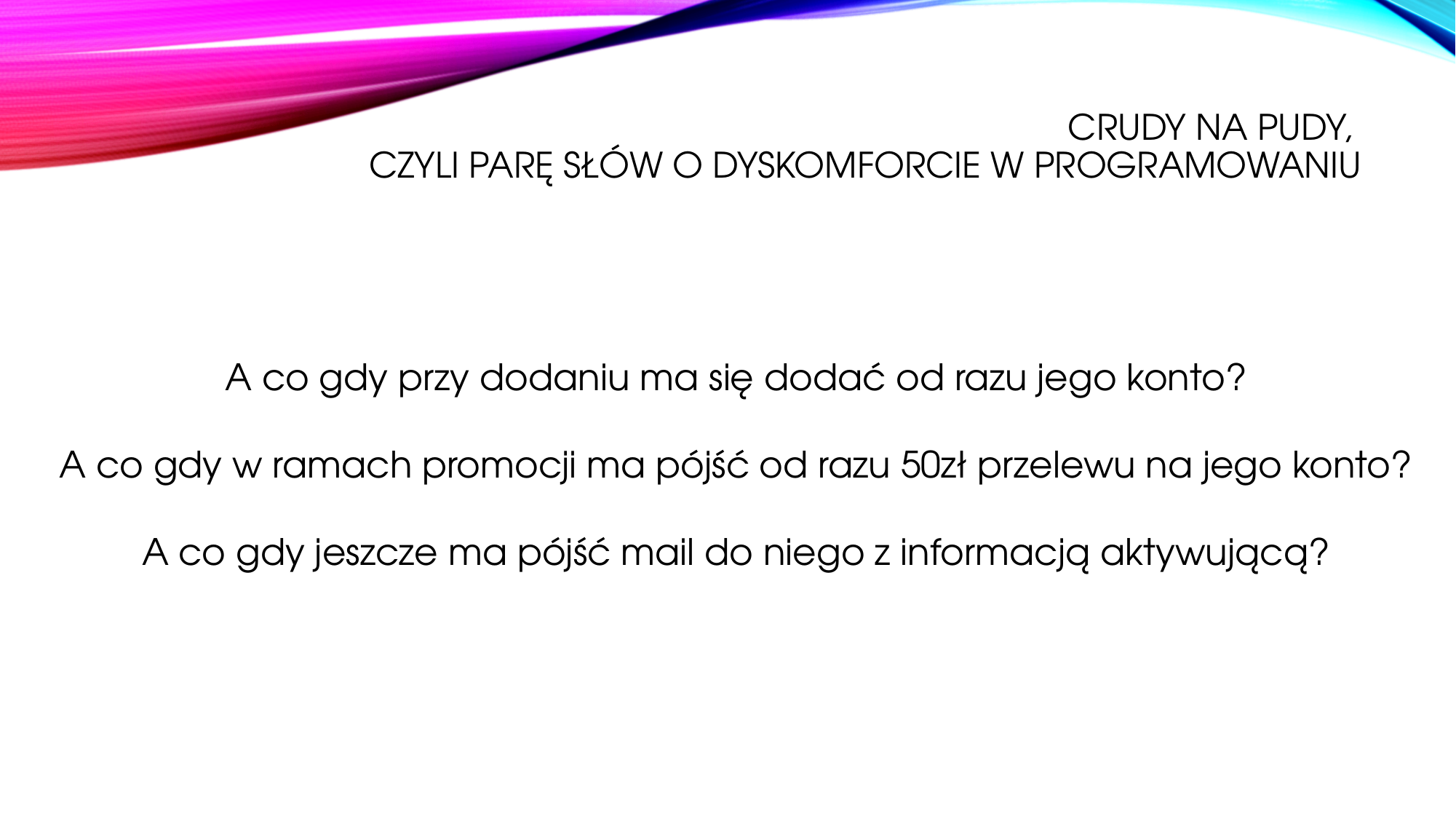

# CRUDY na pudy, czyli parę słów o dyskomforcie w programowaniu
A co gdy przy dodaniu ma się dodać od razu jego konto?

A co gdy w ramach promocji ma pójść od razu 50zł przelewu na jego konto?

A co gdy jeszcze ma pójść mail do niego z informacją aktywującą?